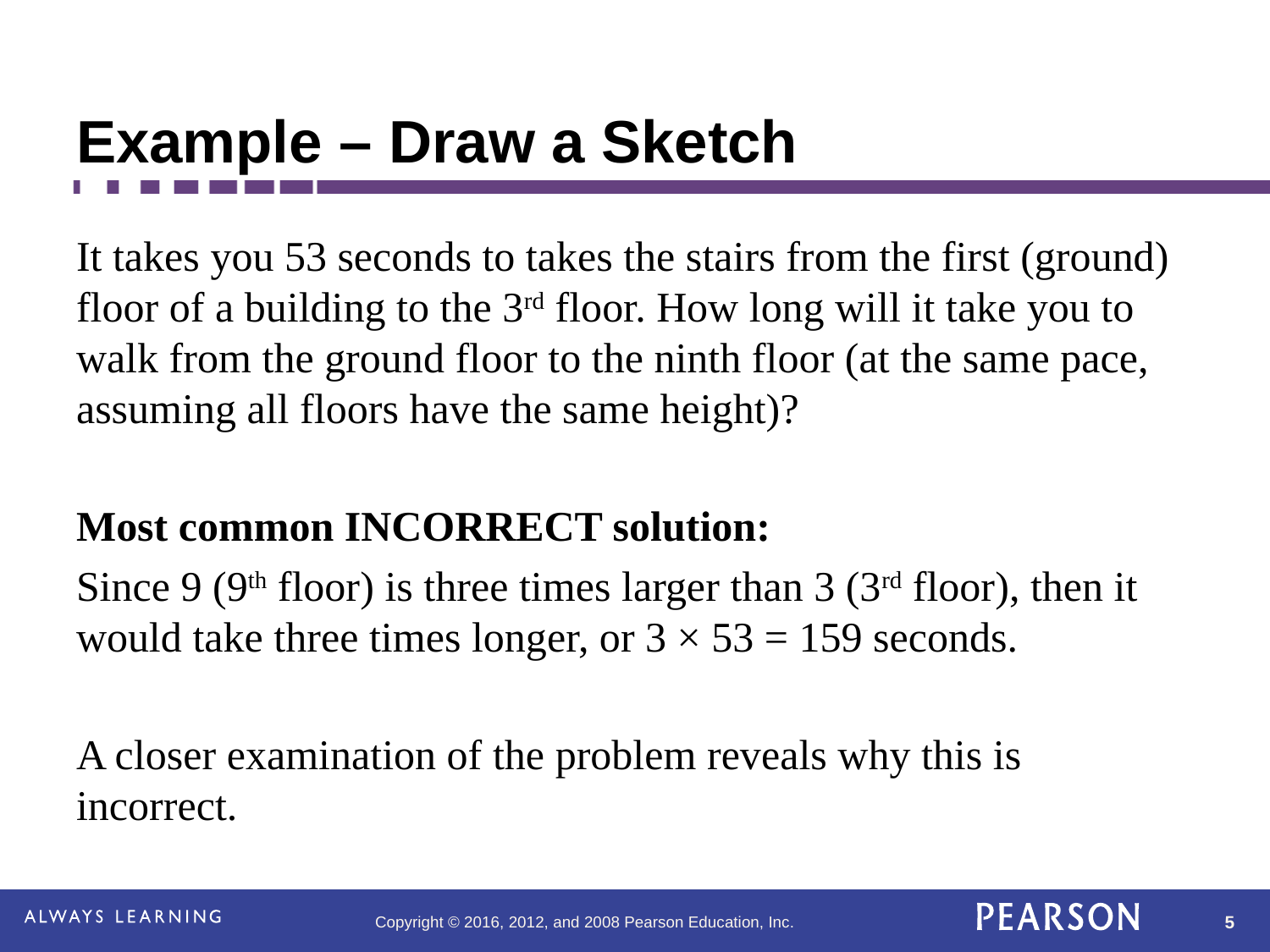

# Example – Draw a Sketch
It takes you 53 seconds to takes the stairs from the first (ground) floor of a building to the 3rd floor. How long will it take you to walk from the ground floor to the ninth floor (at the same pace, assuming all floors have the same height)?

Most common INCORRECT solution:
Since 9 (9th floor) is three times larger than 3 (3rd floor), then it would take three times longer, or 3 × 53 = 159 seconds.

A closer examination of the problem reveals why this is incorrect.